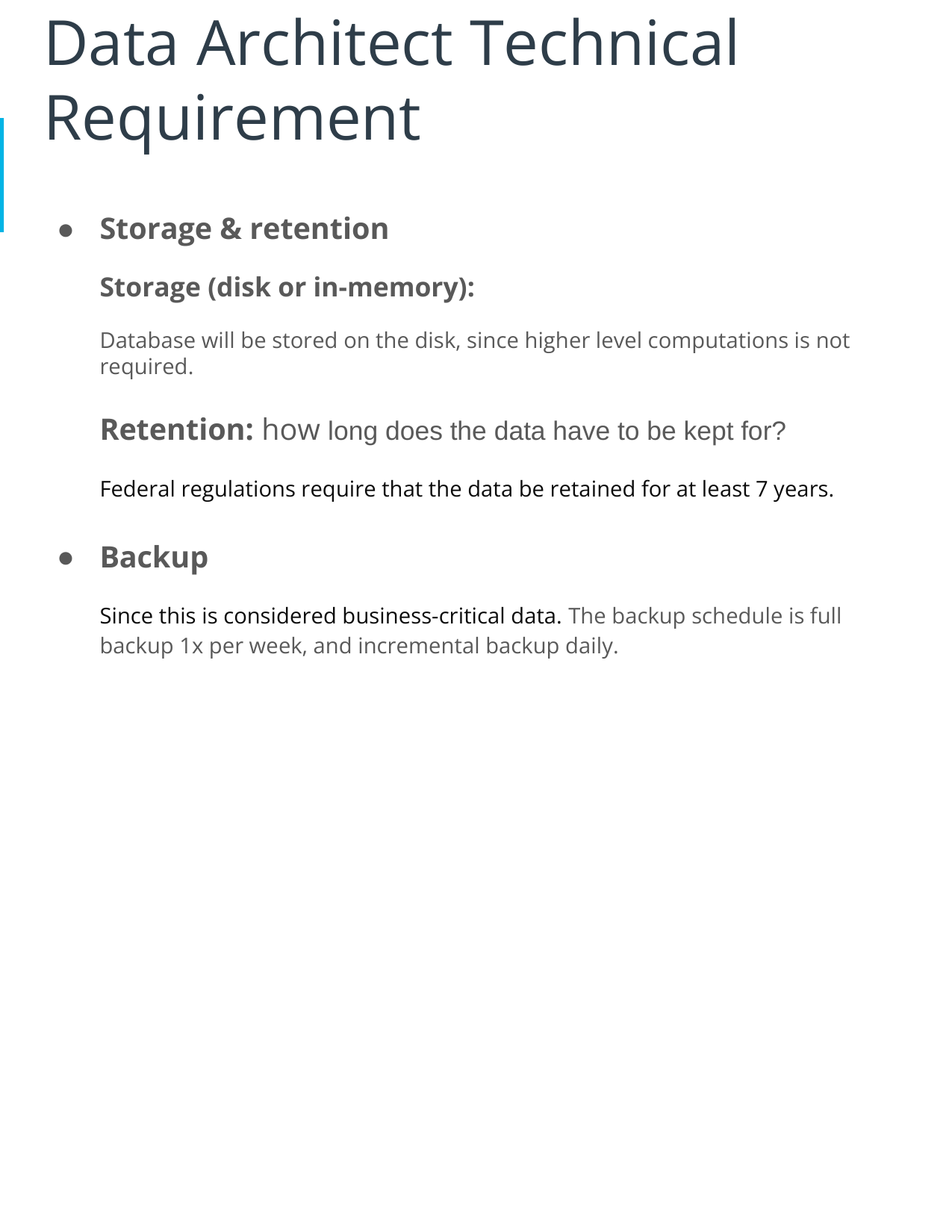

# Data Architect Technical Requirement

Storage & retention
Storage (disk or in-memory):
Database will be stored on the disk, since higher level computations is not required.

Retention: how long does the data have to be kept for?
Federal regulations require that the data be retained for at least 7 years.

Backup
Since this is considered business-critical data. The backup schedule is full backup 1x per week, and incremental backup daily.